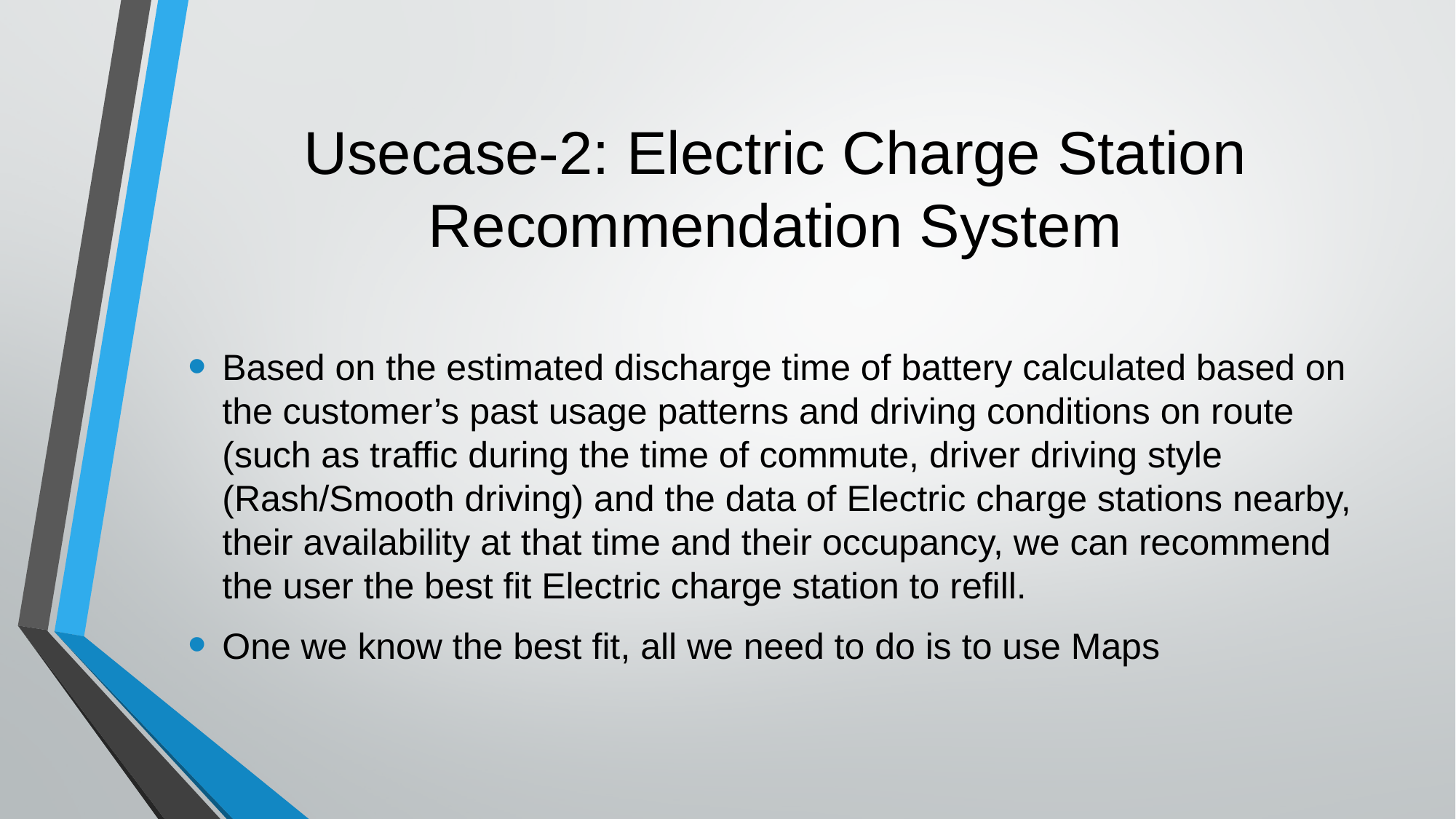

# Usecase-2: Electric Charge Station Recommendation System
Based on the estimated discharge time of battery calculated based on the customer’s past usage patterns and driving conditions on route (such as traffic during the time of commute, driver driving style (Rash/Smooth driving) and the data of Electric charge stations nearby, their availability at that time and their occupancy, we can recommend the user the best fit Electric charge station to refill.
One we know the best fit, all we need to do is to use Maps